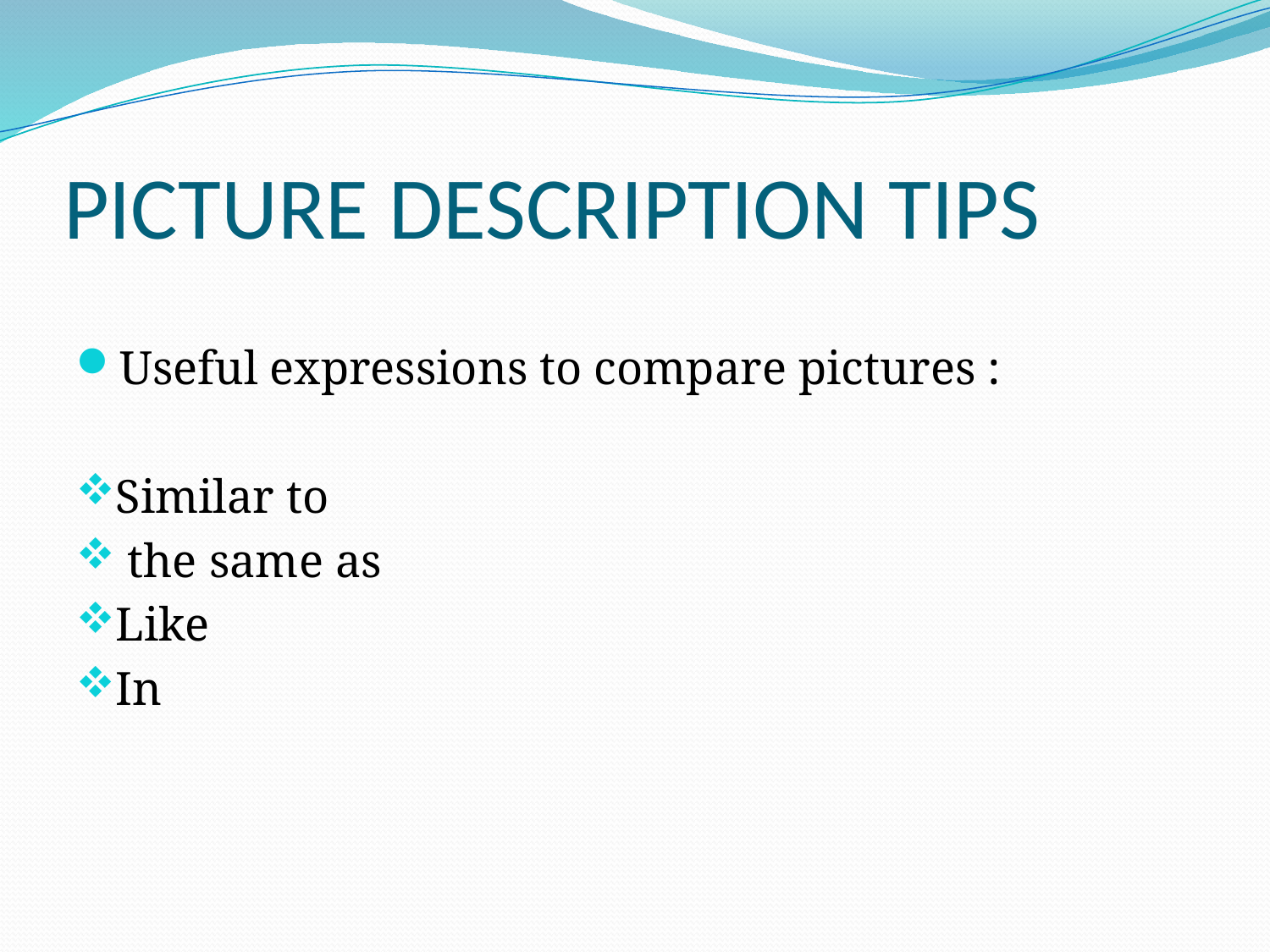

# PICTURE DESCRIPTION TIPS

Useful expressions to compare pictures :

Similar to
 the same as
Like
In